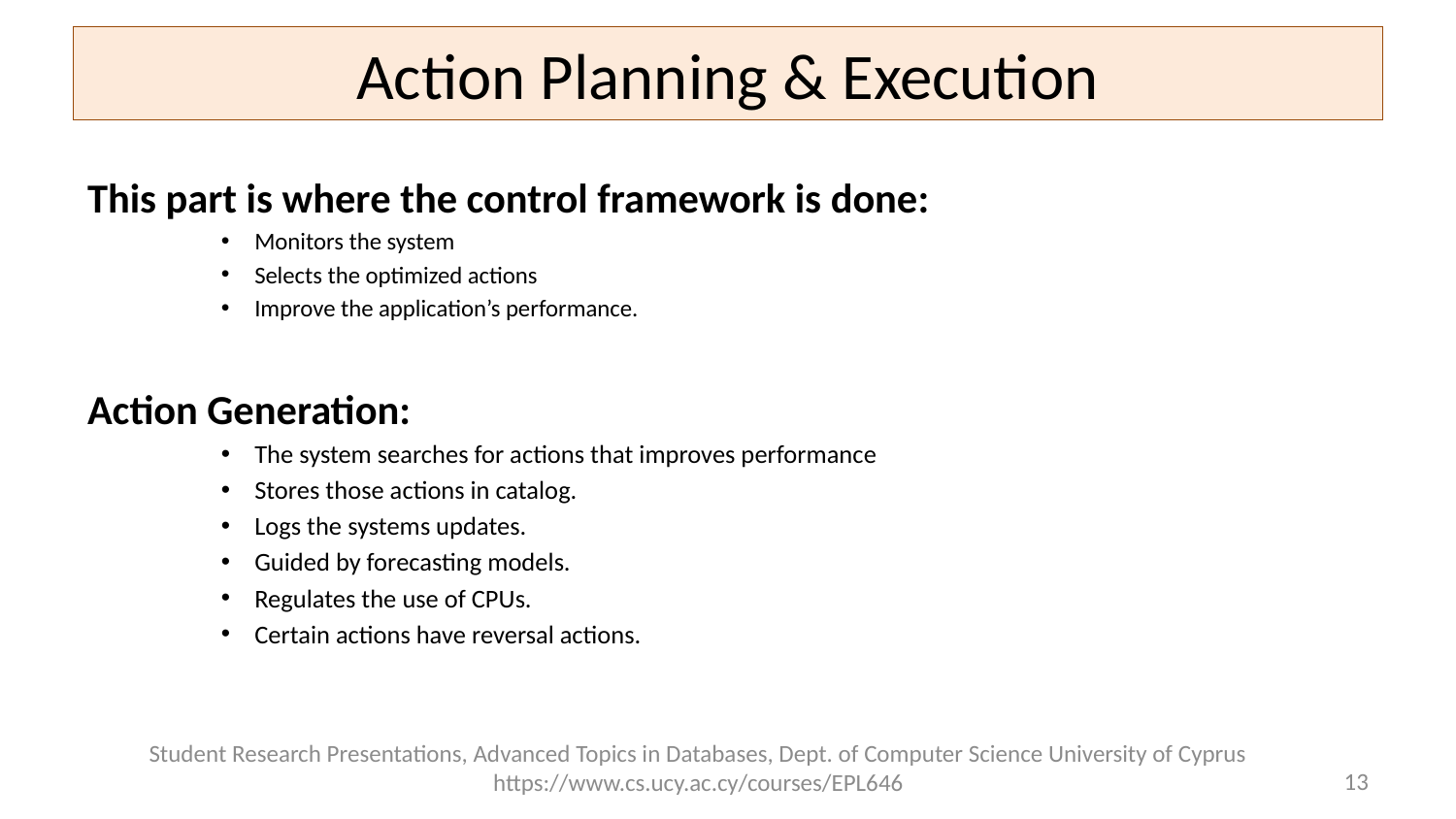

# Action Planning & Execution
This part is where the control framework is done:
Monitors the system
Selects the optimized actions
Improve the application’s performance.

Action Generation:
The system searches for actions that improves performance
Stores those actions in catalog.
Logs the systems updates.
Guided by forecasting models.
Regulates the use of CPUs.
Certain actions have reversal actions.

Student Research Presentations, Advanced Topics in Databases, Dept. of Computer Science University of Cyprus https://www.cs.ucy.ac.cy/courses/EPL646
13